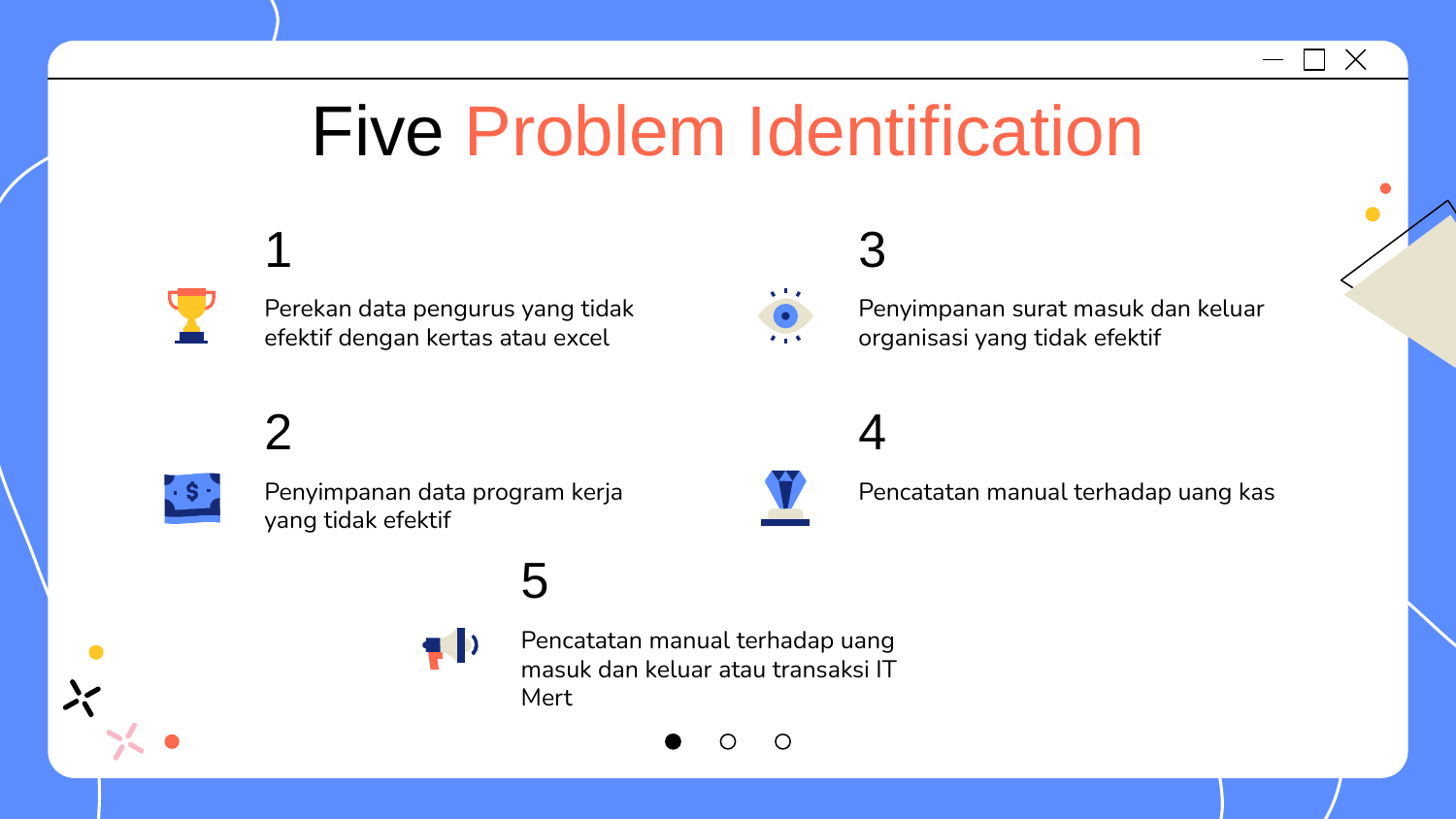

# Five Problem Identification
1
3
Perekan data pengurus yang tidak efektif dengan kertas atau excel
Penyimpanan surat masuk dan keluar organisasi yang tidak efektif

2
4
Penyimpanan data program kerja yang tidak efektif
Pencatatan manual terhadap uang kas

5
Pencatatan manual terhadap uang masuk dan keluar atau transaksi IT Mert